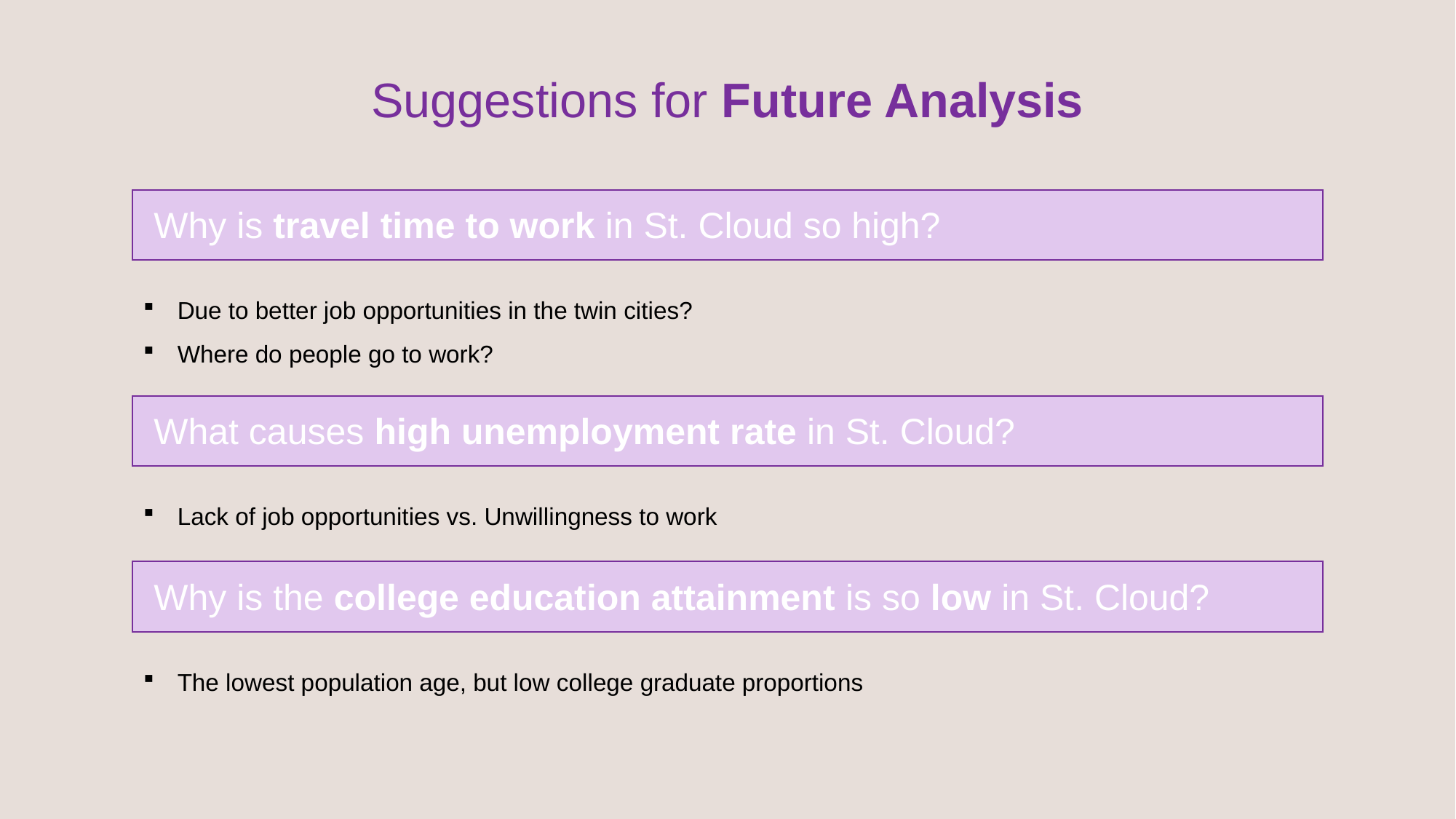

Suggestions for Future Analysis

Why is travel time to work in St. Cloud so high?
Due to better job opportunities in the twin cities?
Where do people go to work?

What causes high unemployment rate in St. Cloud?
Lack of job opportunities vs. Unwillingness to work

Why is the college education attainment is so low in St. Cloud?
The lowest population age, but low college graduate proportions